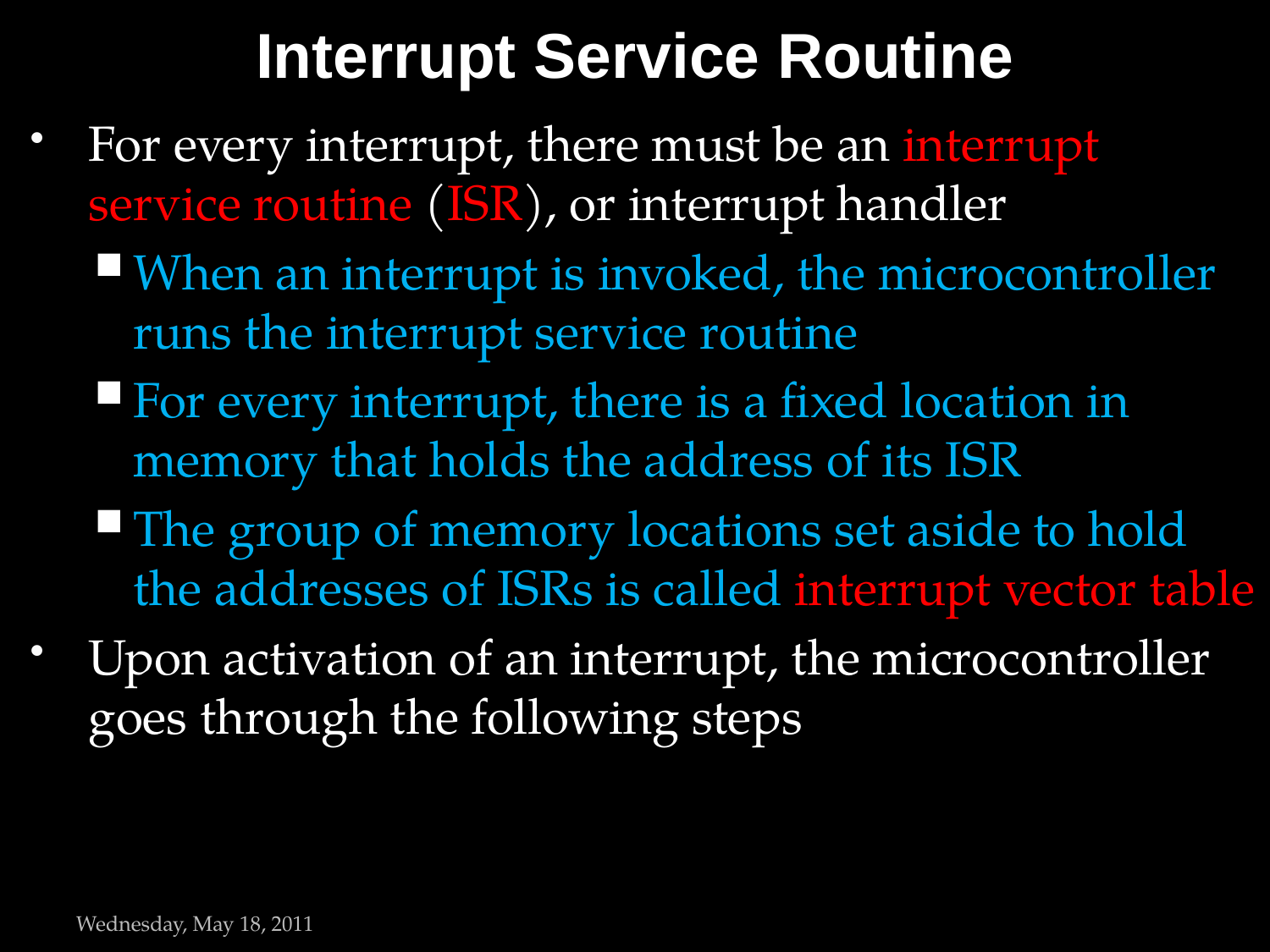

# Interrupt Service Routine
For every interrupt, there must be an interrupt service routine (ISR), or interrupt handler
When an interrupt is invoked, the microcontroller runs the interrupt service routine
For every interrupt, there is a fixed location in memory that holds the address of its ISR
The group of memory locations set aside to hold the addresses of ISRs is called interrupt vector table
Upon activation of an interrupt, the microcontroller goes through the following steps
Wednesday, May 18, 2011
www.iiu.edu.pk
5